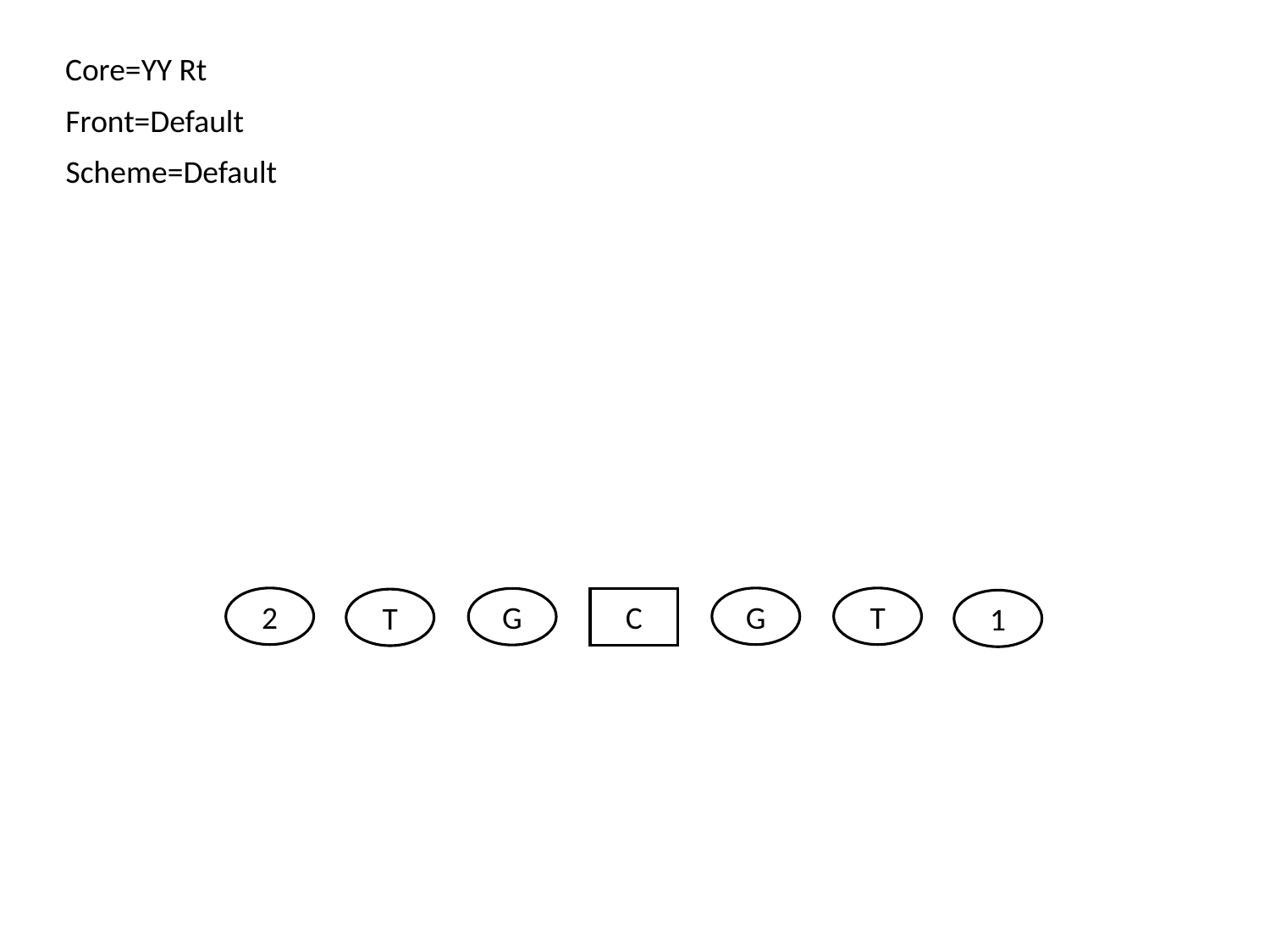

Core=YY Rt
Front=Default
Scheme=Default
2
G
T
G
C
T
1